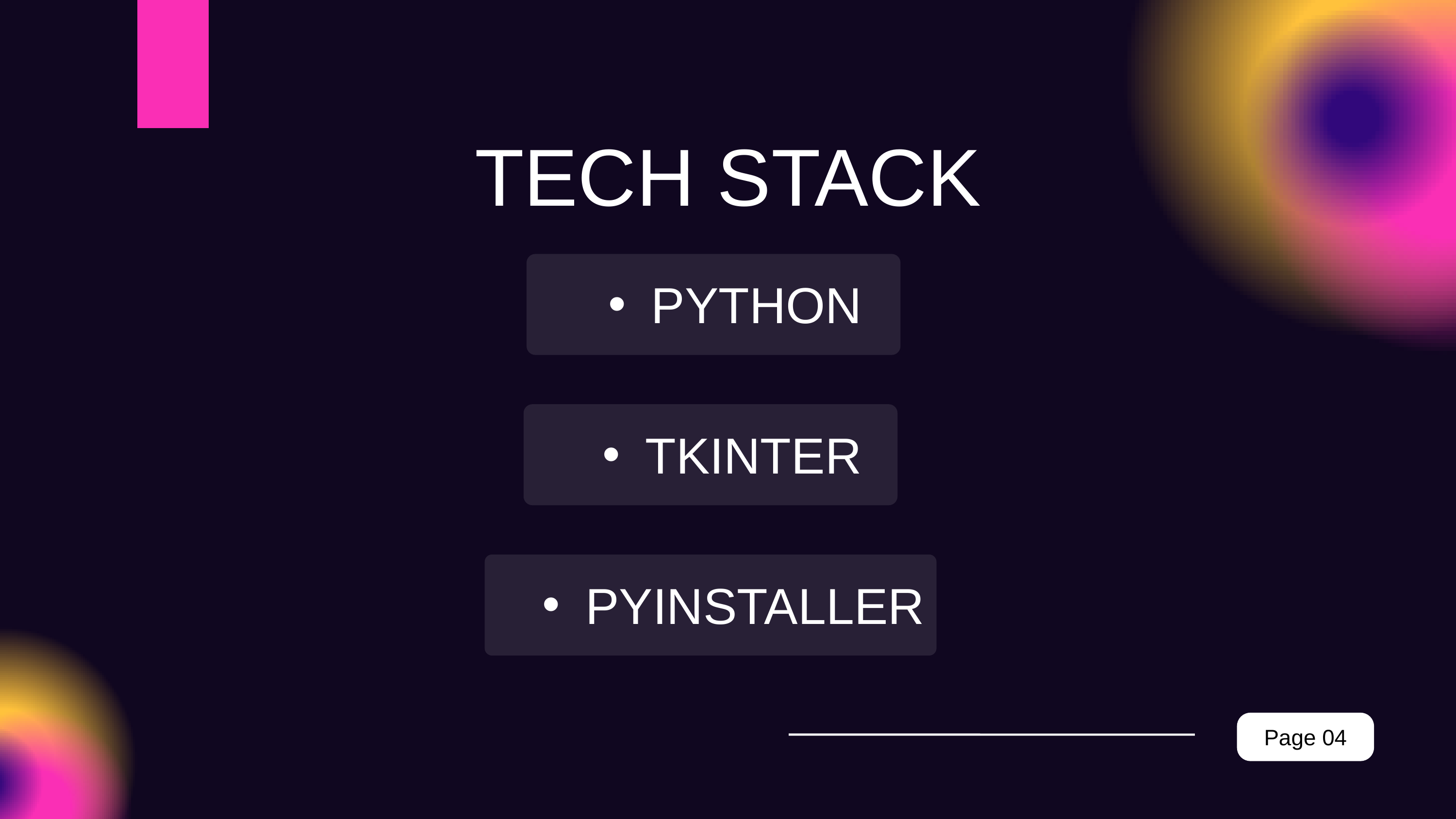

TECH STACK

PYTHON

TKINTER

PYINSTALLER

Page 04